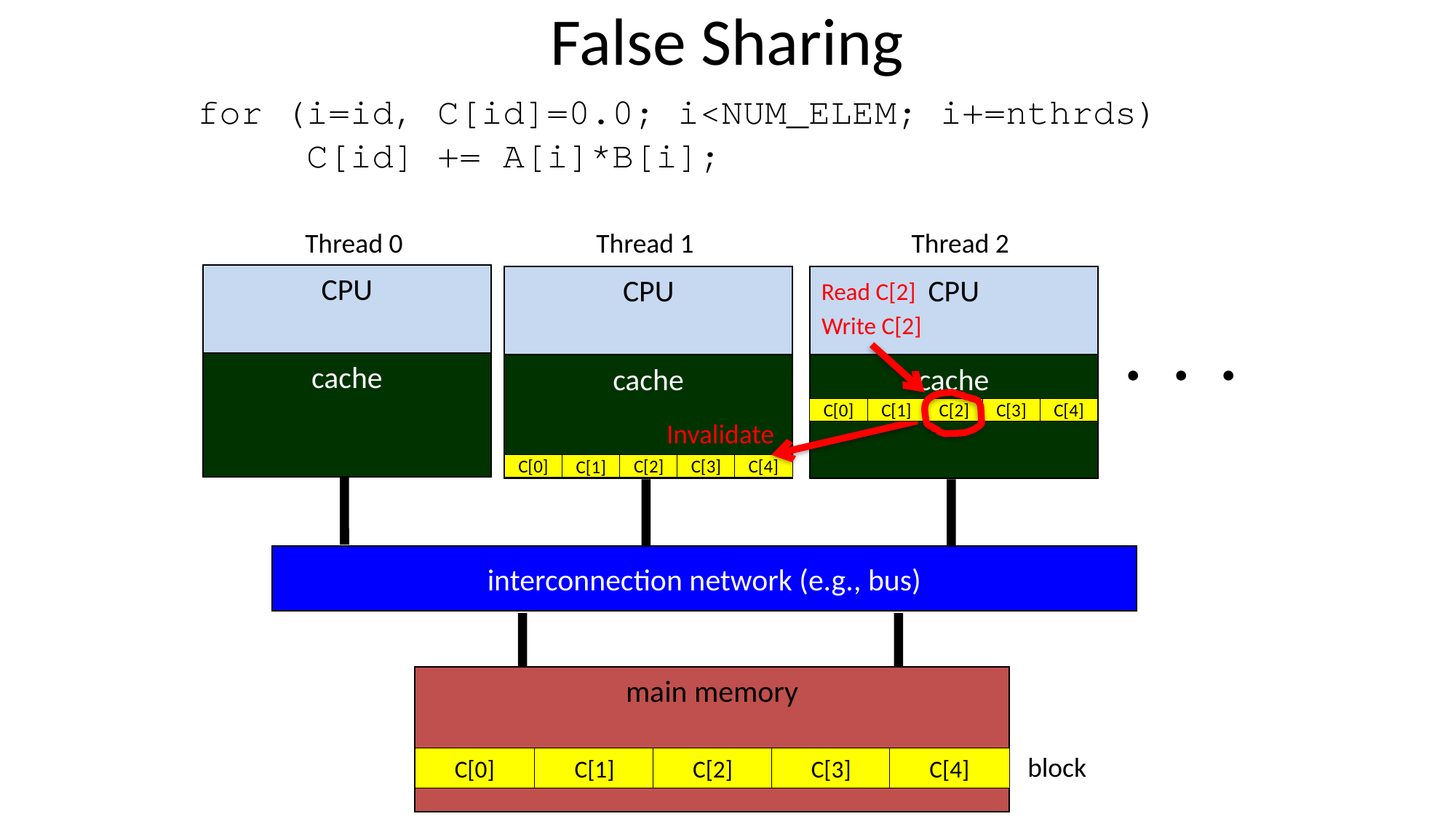

# False Sharing
for (i=id, C[id]=0.0; i<NUM_ELEM; i+=nthrds)
	C[id] += A[i]*B[i];
Thread 0
Thread 1
Thread 2
CPU
CPU
CPU
Read C[2]
Write C[2]

.  .  .
cache
cache
cache
C[0]
C[1]
C[2]
C[3]
C[4]
Invalidate
C[0]
C[1]
C[2]
C[3]
C[4]

interconnection network (e.g., bus)

main memory
block
C[0]
C[1]
C[2]
C[3]
C[4]